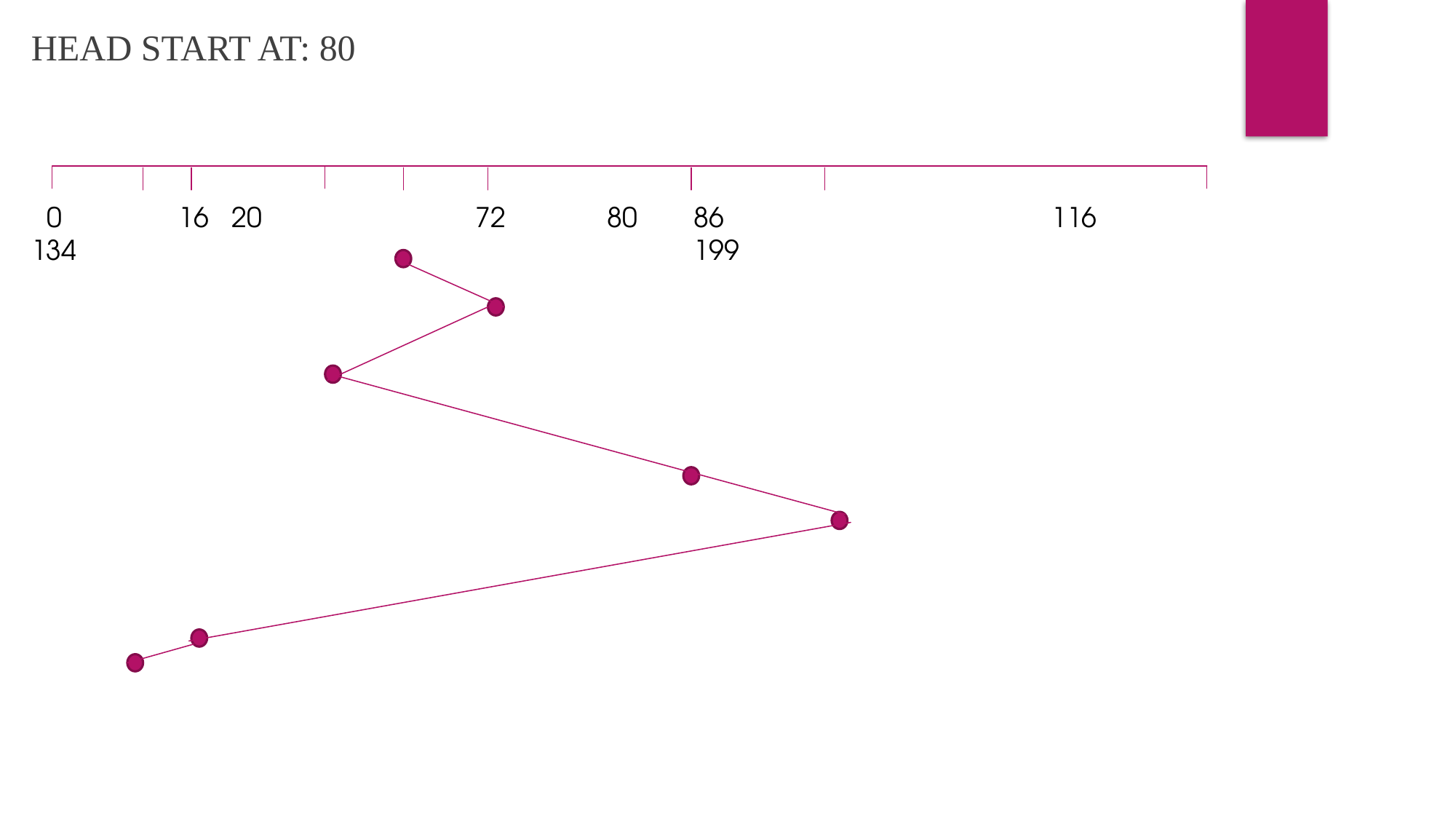

HEAD START AT: 80

  0 	     16   20 		 72	    80 	 86 			     116 		 134 						 199